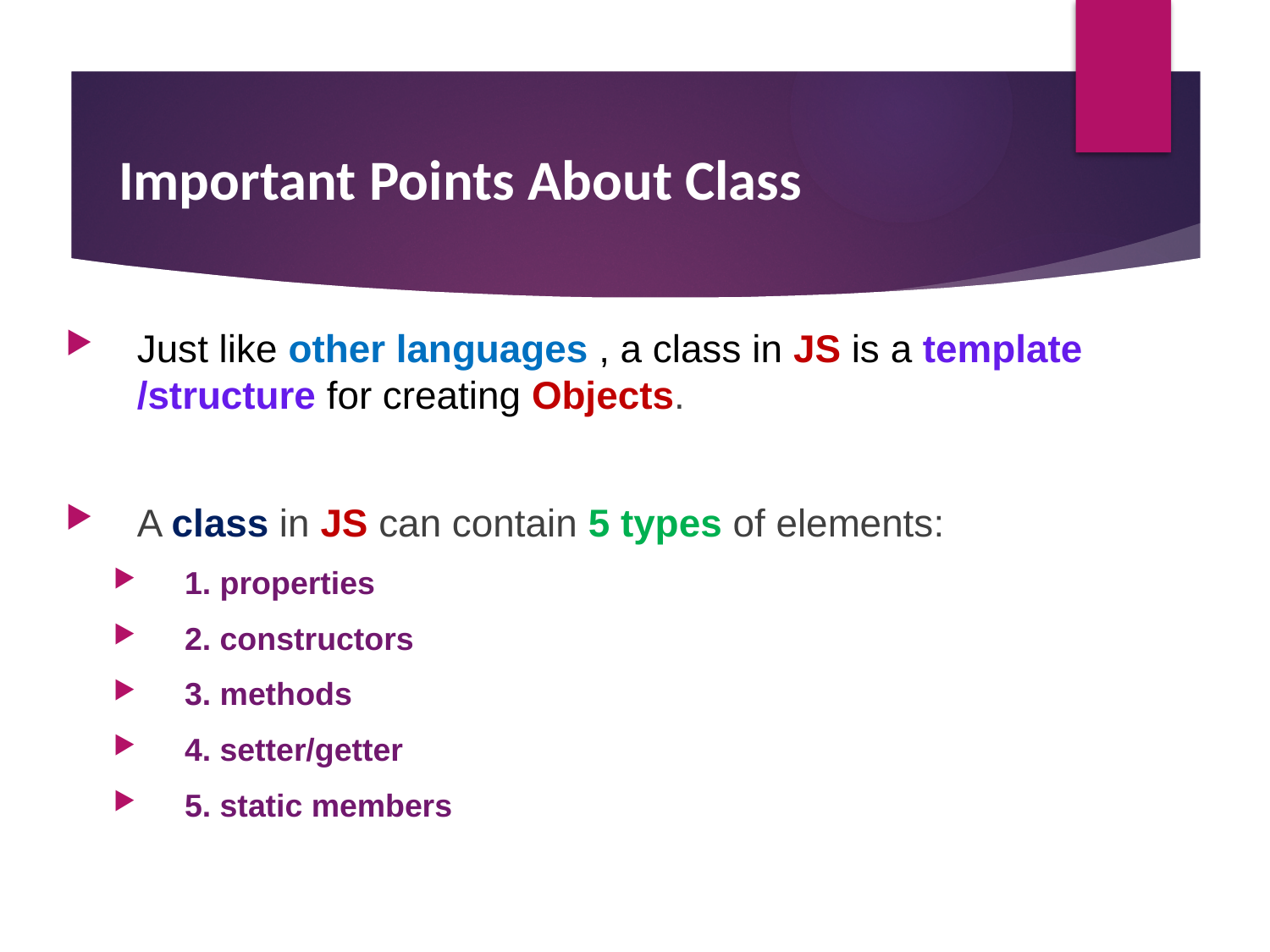

# Important Points About Class
Just like other languages , a class in JS is a template /structure for creating Objects.

A class in JS can contain 5 types of elements:
1. properties
2. constructors
3. methods
4. setter/getter
5. static members